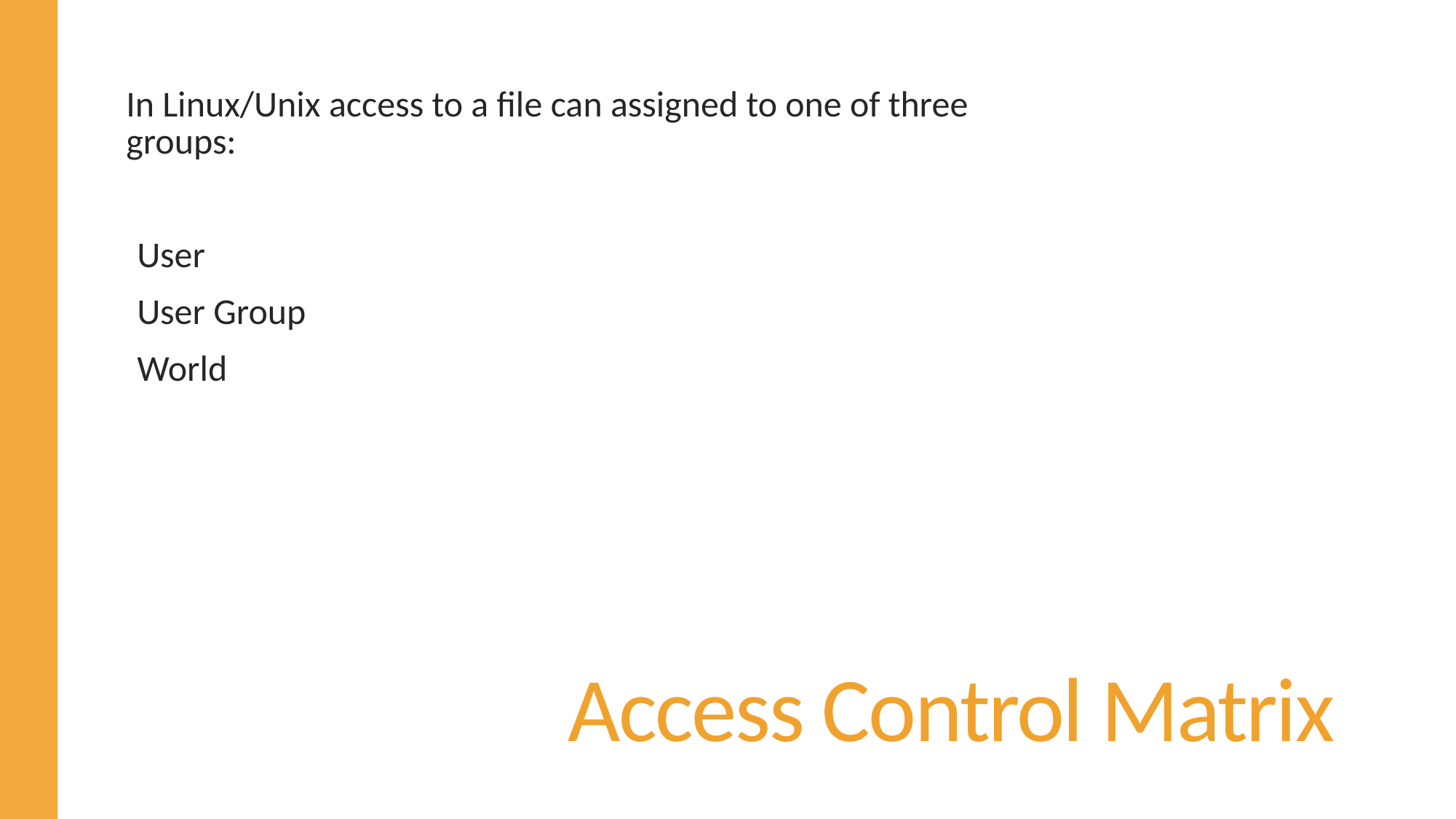

In Linux/Unix access to a file can assigned to one of three groups:

User
User Group
World

# Access Control Matrix